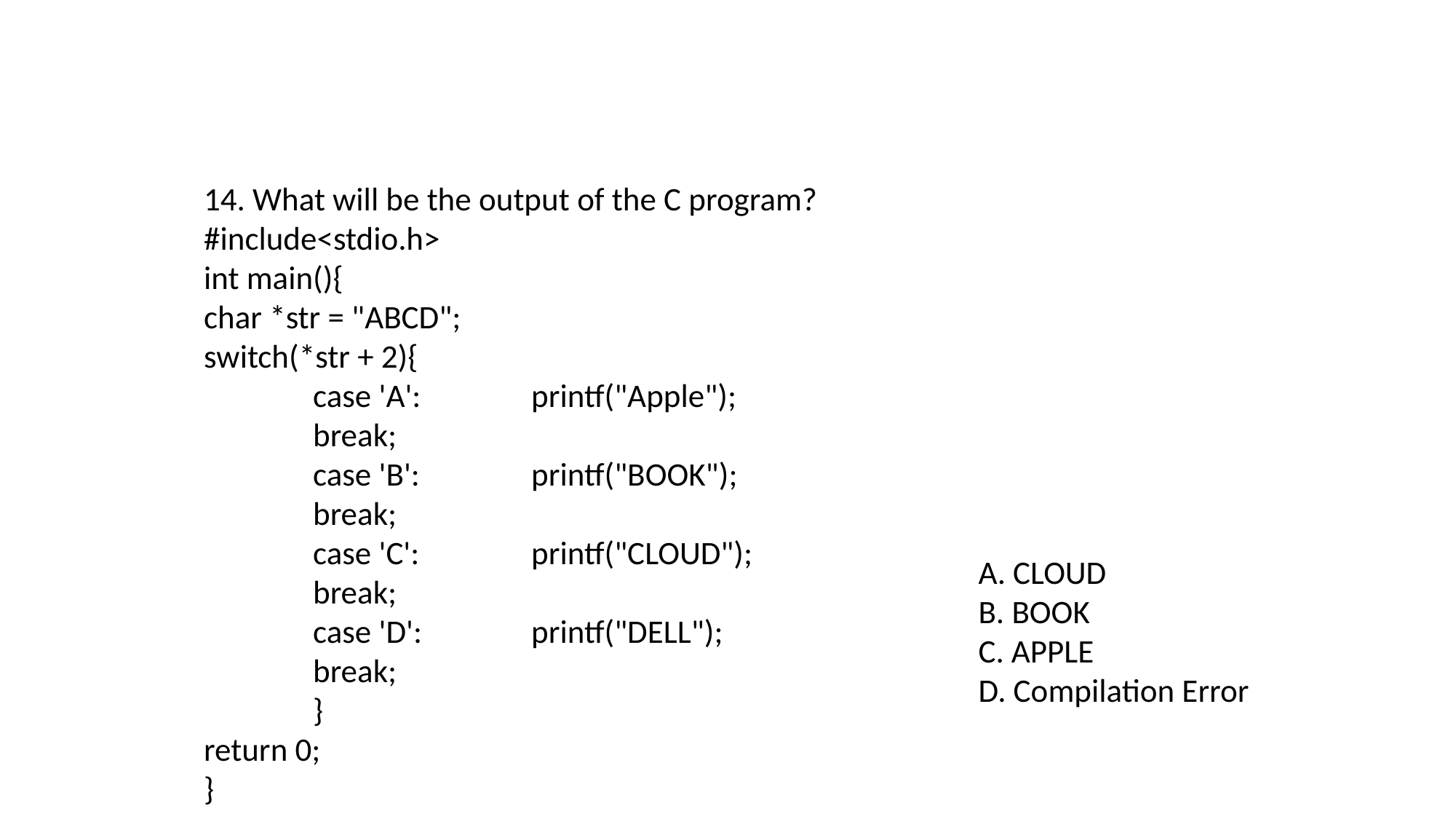

14. What will be the output of the C program?
#include<stdio.h>
int main(){
char *str = "ABCD";
switch(*str + 2){
	case 'A':		printf("Apple");
	break;
	case 'B':		printf("BOOK");
	break;
	case 'C':		printf("CLOUD");
	break;
	case 'D':	printf("DELL");
	break;
	}
return 0;
}
A. CLOUD
B. BOOK
C. APPLE
D. Compilation Error